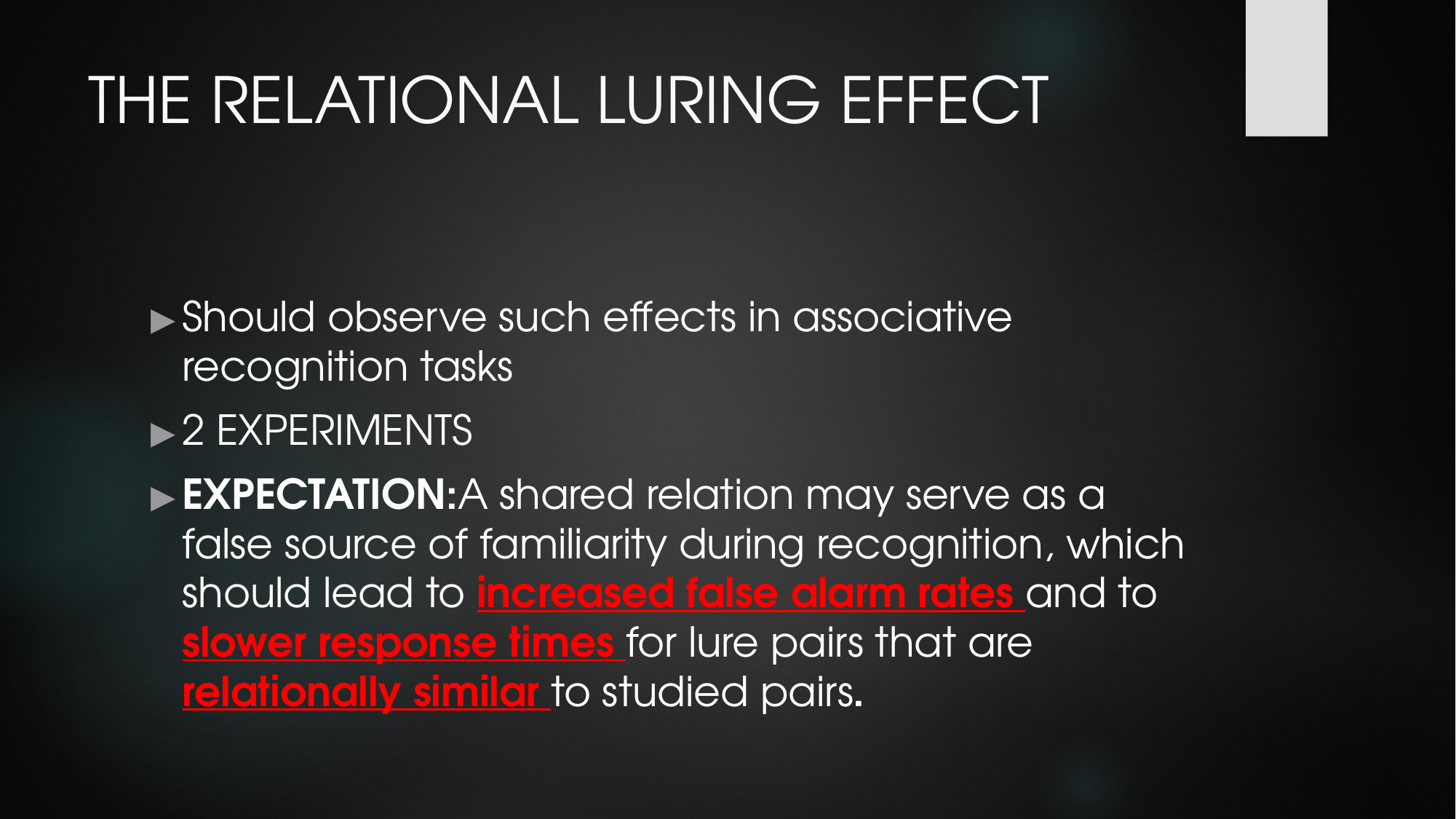

# THE RELATIONAL LURING EFFECT

Should observe such effects in associative recognition tasks
2 EXPERIMENTS
EXPECTATION:A shared relation may serve as a false source of familiarity during recognition, which should lead to increased false alarm rates and to slower response times for lure pairs that are relationally similar to studied pairs.